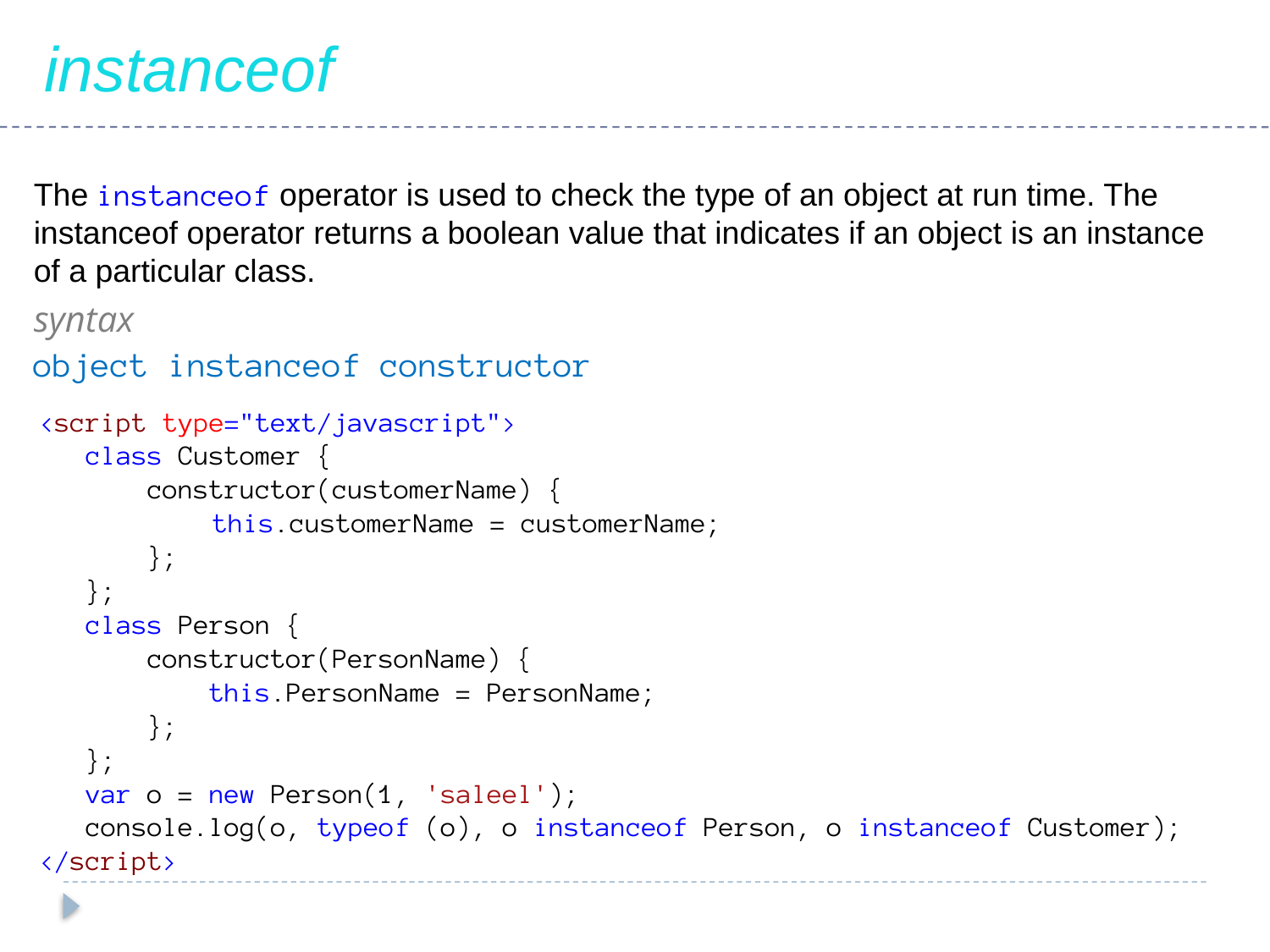

instanceof
The instanceof operator is used to check the type of an object at run time. The instanceof operator returns a boolean value that indicates if an object is an instance of a particular class.
syntax
object instanceof constructor
<script type="text/javascript">
   class Customer {
       constructor(customerName) {
	   this.customerName = customerName;
       };
   };
   class Person {
       constructor(PersonName) {
           this.PersonName = PersonName;
       };
   };
   var o = new Person(1, 'saleel');
   console.log(o, typeof (o), o instanceof Person, o instanceof Customer);
</script>